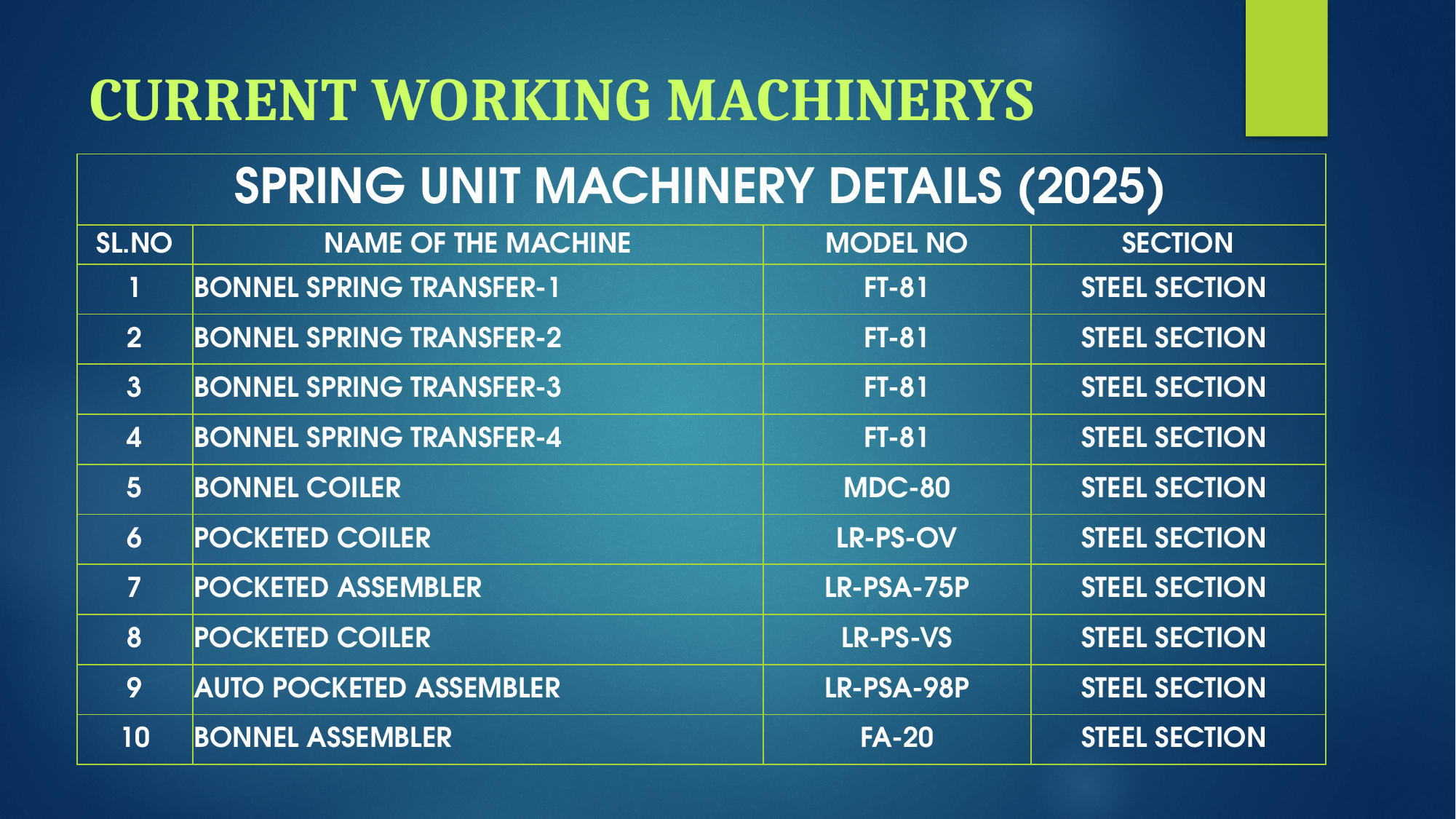

# CURRENT WORKING MACHINERYS
| SPRING UNIT MACHINERY DETAILS (2025) |  |  |  |
| --- | --- | --- | --- |
| SL.NO | NAME OF THE MACHINE | MODEL NO | SECTION |
| 1 | BONNEL SPRING TRANSFER-1 | FT-81 | STEEL SECTION |
| 2 | BONNEL SPRING TRANSFER-2 | FT-81 | STEEL SECTION |
| 3 | BONNEL SPRING TRANSFER-3 | FT-81 | STEEL SECTION |
| 4 | BONNEL SPRING TRANSFER-4 | FT-81 | STEEL SECTION |
| 5 | BONNEL COILER | MDC-80 | STEEL SECTION |
| 6 | POCKETED COILER | LR-PS-OV | STEEL SECTION |
| 7 | POCKETED ASSEMBLER | LR-PSA-75P | STEEL SECTION |
| 8 | POCKETED COILER | LR-PS-VS | STEEL SECTION |
| 9 | AUTO POCKETED ASSEMBLER | LR-PSA-98P | STEEL SECTION |
| 10 | BONNEL ASSEMBLER | FA-20 | STEEL SECTION |